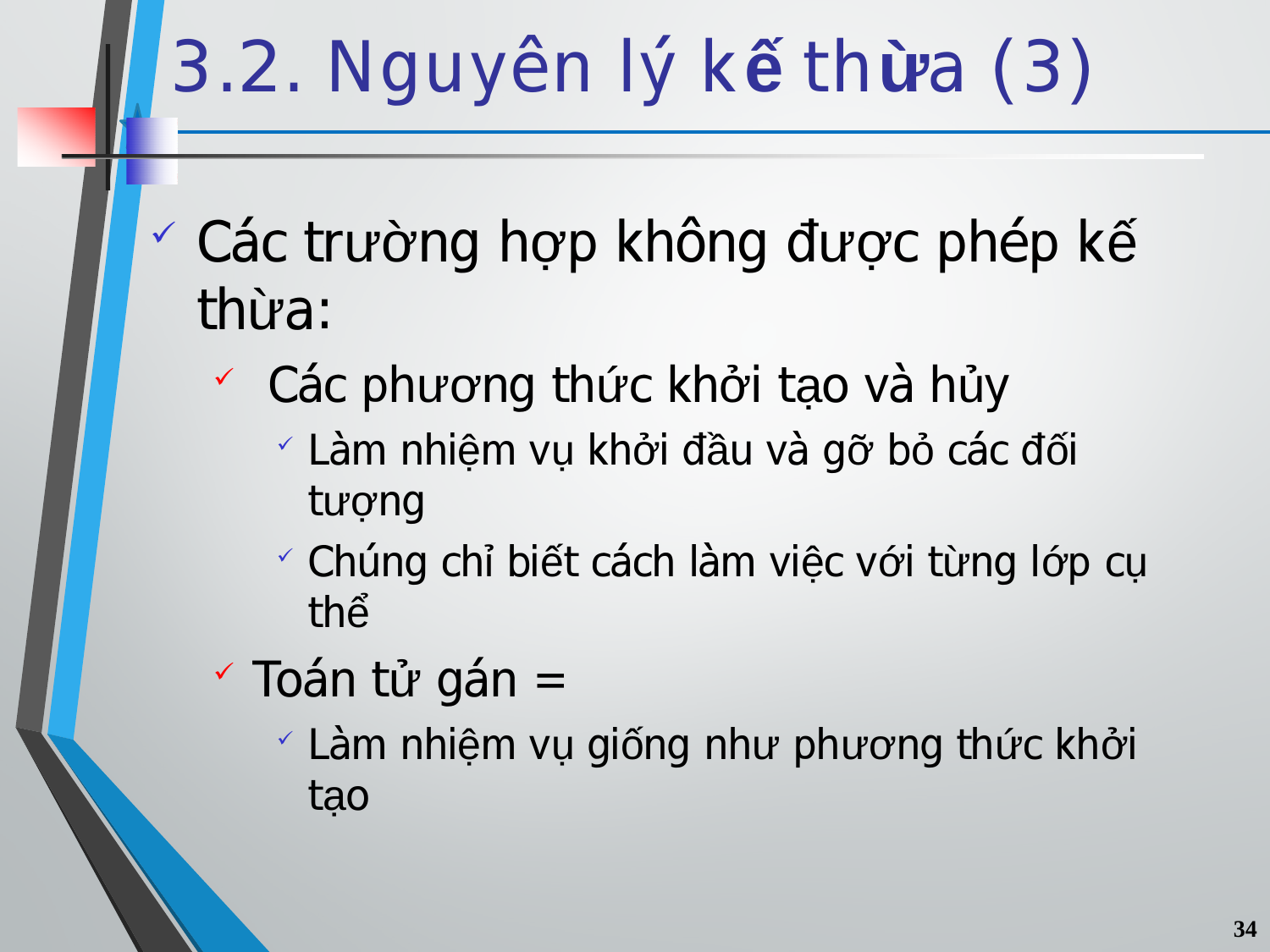

# 3.2. Nguyên lý kế thừa (3)

Các trường hợp không được phép kế thừa:
Các phương thức khởi tạo và hủy
Làm nhiệm vụ khởi đầu và gỡ bỏ các đối tượng
Chúng chỉ biết cách làm việc với từng lớp cụ thể
Toán tử gán =
Làm nhiệm vụ giống như phương thức khởi tạo
34